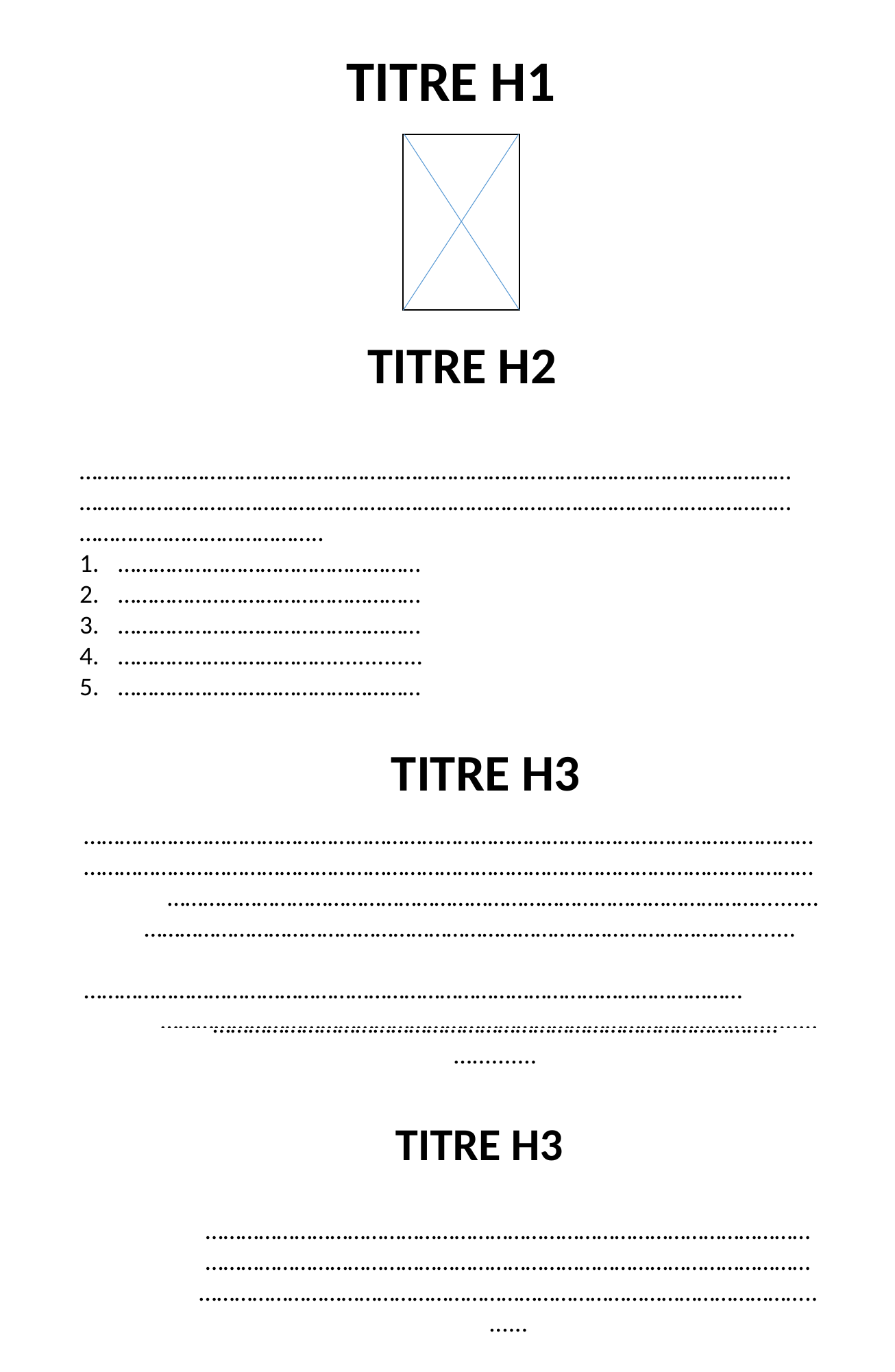

TITRE H1

TITRE H2
………………………………………………………………………………………………………………………………………………………………………………………………………………………………………………………..
……………………………………………
……………………………………………
……………………………………………
………………………………..............
……………………………………………
TITRE H3

…………………………………………………………………………………………………………………………………………………………………………………………………………………………
          ………………………………………………………………………………………….......
           ………………………………………………………………………………………….......                                       …………………………………………………………………………………………………                  ………………………………………………………………………………...................
…………………………………………………………………………………..…..........
TITRE H3
………………………………………………………………………………………………………………………………………………………………………………………………………………………………………………………………………………........